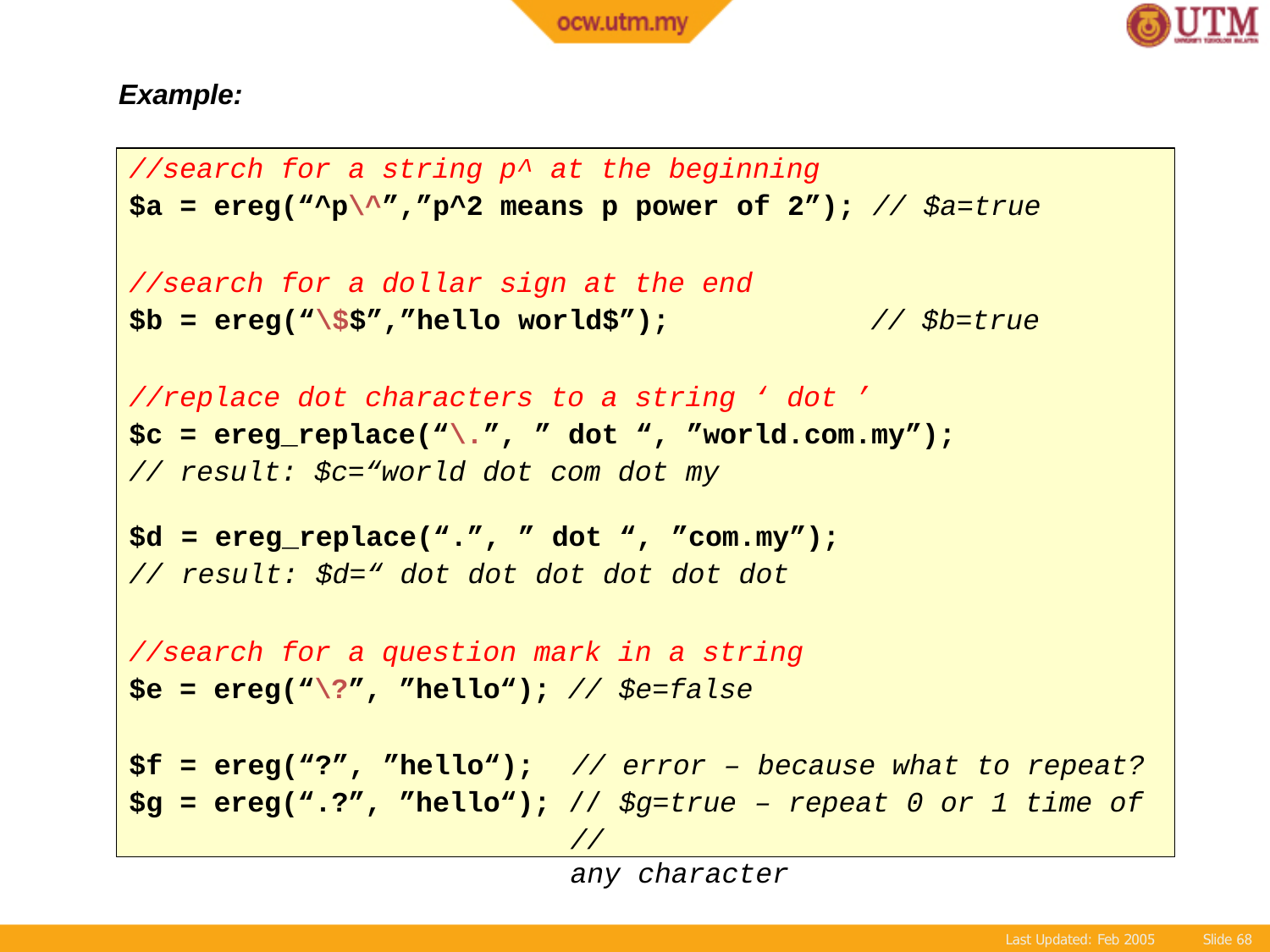

Example:

//search for a string p^ at the beginning
$a = ereg(“^p\^”,”p^2 means p power of 2”); // $a=true

//search for a dollar sign at the end
$b = ereg(“\$$”,”hello world$”);	// $b=true

//replace dot characters to a string ‘ dot ’
$c = ereg_replace(“\.”, ” dot “, ”world.com.my”);
// result: $c=“world dot com dot my

| $d | = ereg\_replace(“.”, ” dot “, | ”com.my”); |
| --- | --- | --- |
| // | result: $d=“ dot dot dot dot | dot dot |
//search for a question mark in a string
$e = ereg(“\?”, ”hello“); // $e=false

$f = ereg(“?”, ”hello“);	// error – because what to repeat?
$g = ereg(“.?”, ”hello“); // $g=true – repeat 0 or 1 time of
//	any character
Last Updated: Feb 2005
Slide 68